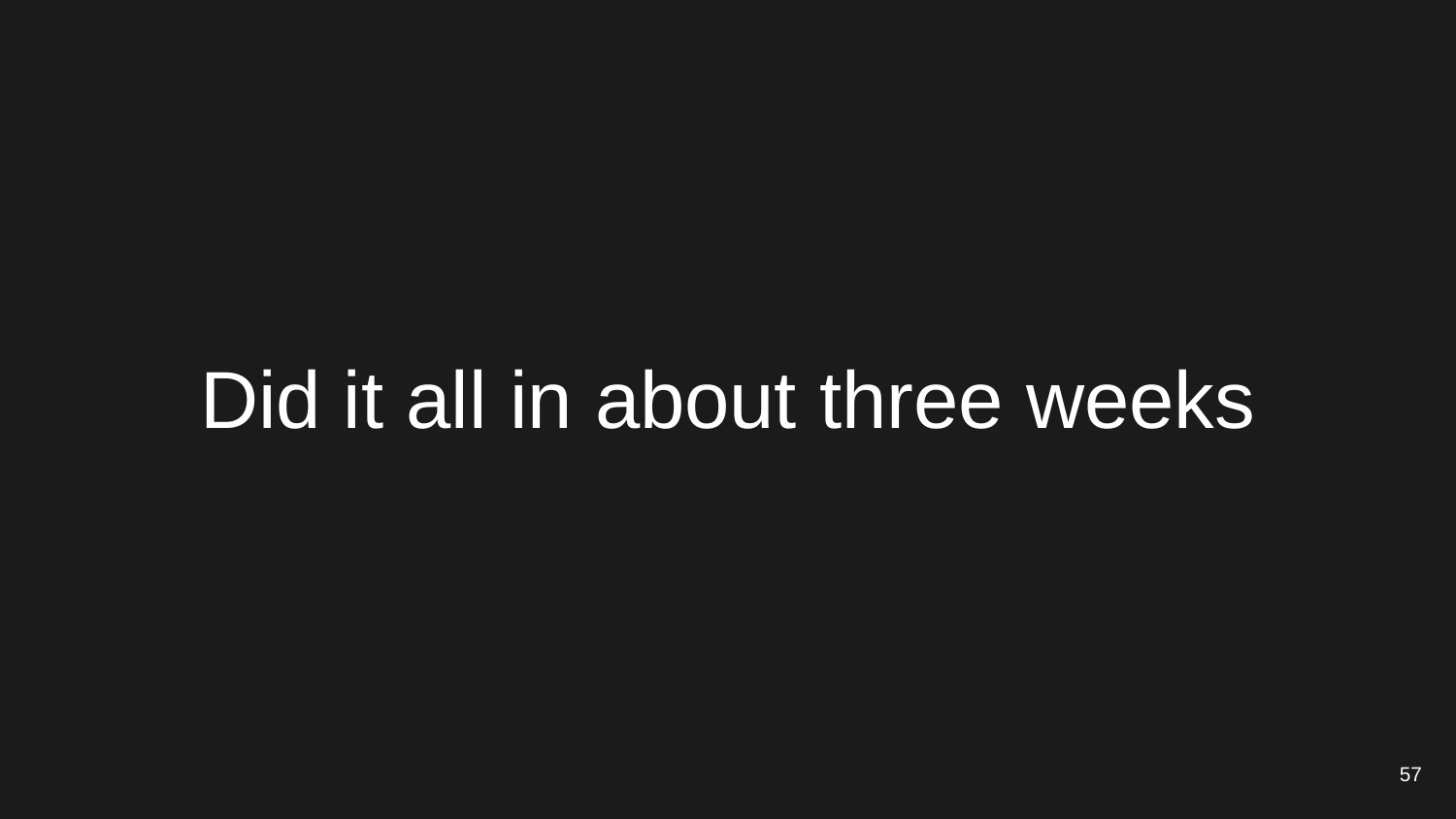

# Did it all in about three weeks
57